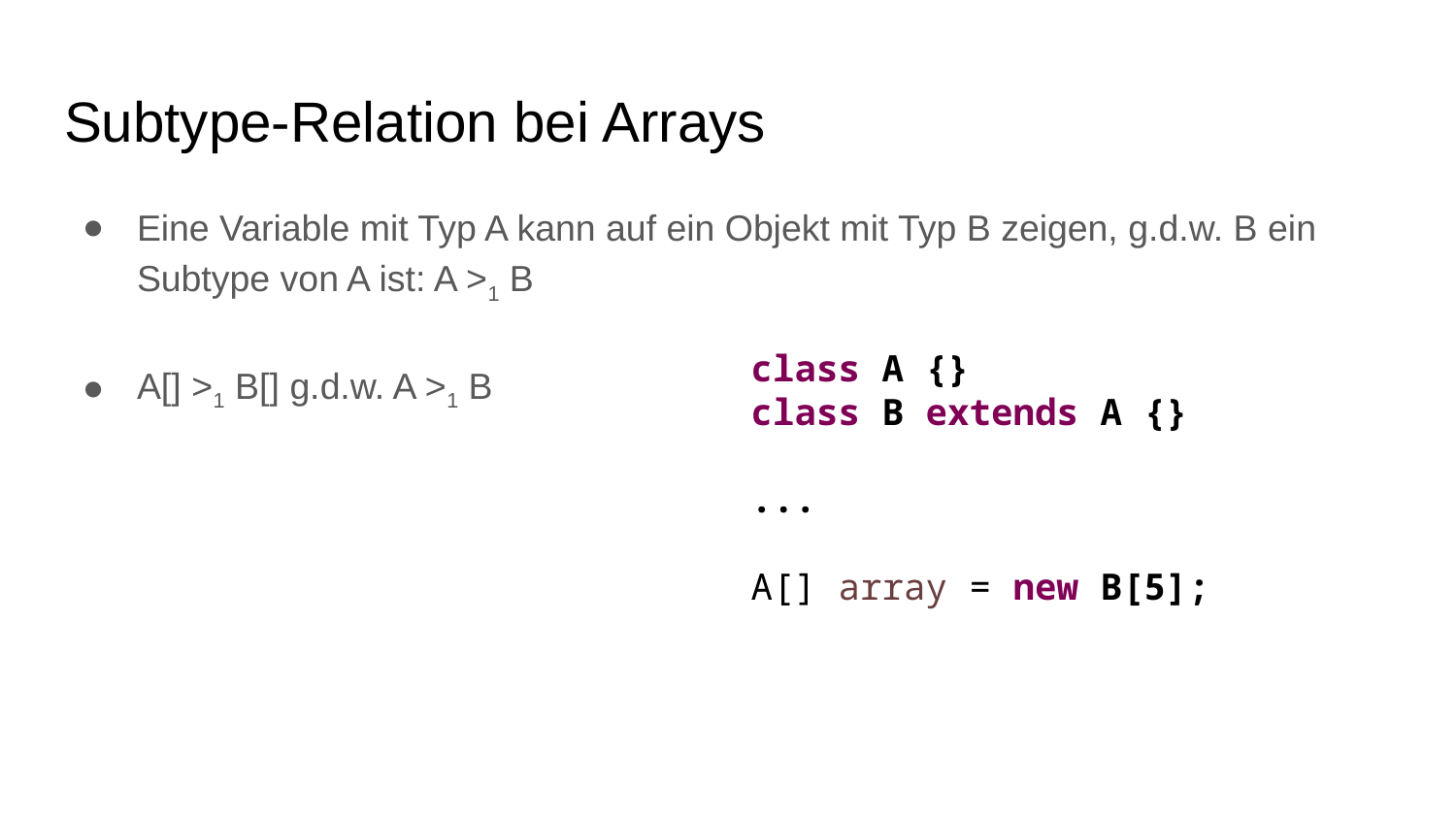

# Subtype-Relation bei Arrays
Eine Variable mit Typ A kann auf ein Objekt mit Typ B zeigen, g.d.w. B ein Subtype von A ist: A >1 B

A[] >1 B[] g.d.w. A >1 B
class A {}
class B extends A {}

...

A[] array = new B[5];